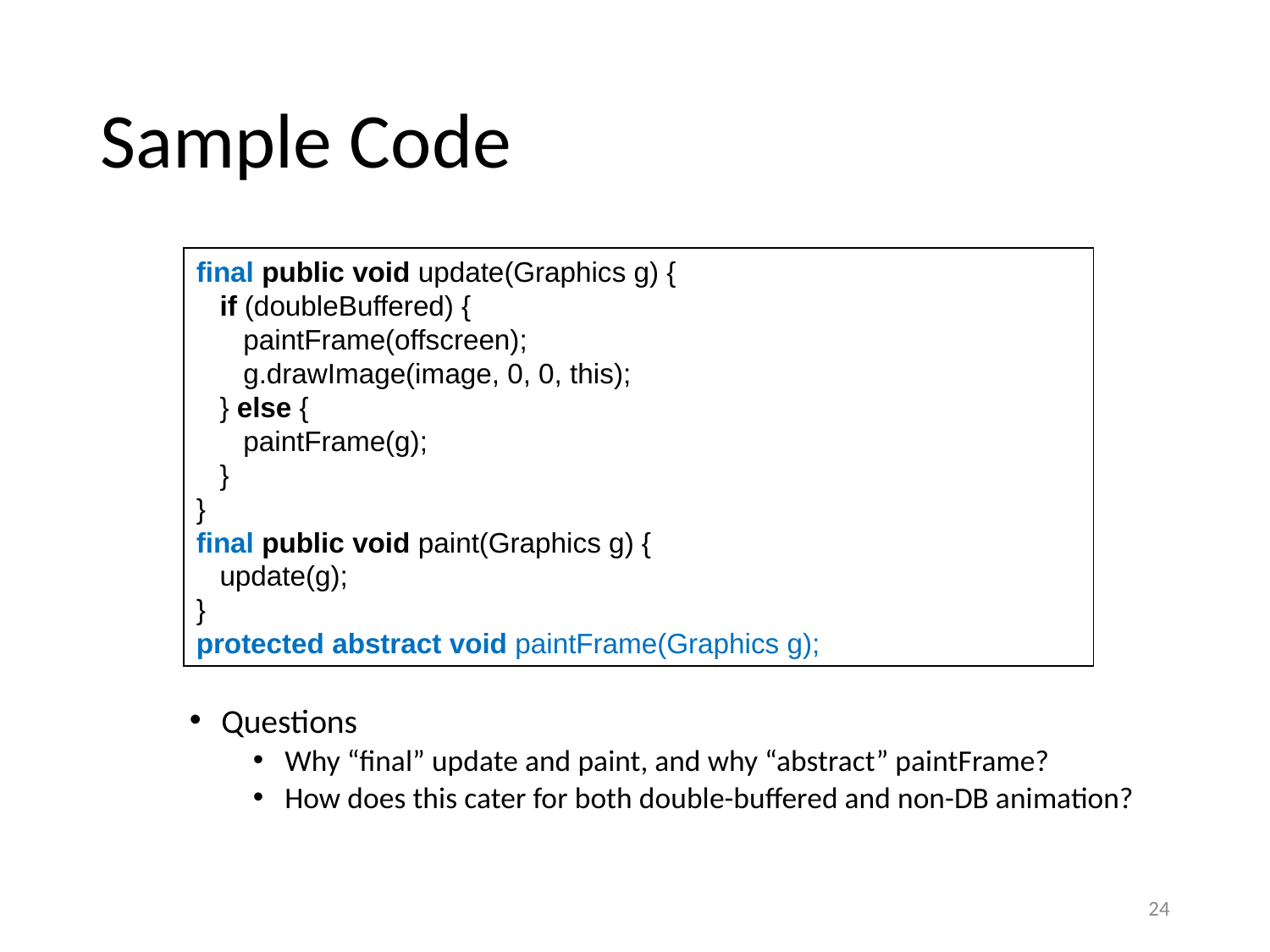

# Sample Code
final public void update(Graphics g) {
   if (doubleBuffered) {
      paintFrame(offscreen);
      g.drawImage(image, 0, 0, this);
   } else {
      paintFrame(g);
   }
}
final public void paint(Graphics g) {
   update(g);
}
protected abstract void paintFrame(Graphics g);
Questions
Why “final” update and paint, and why “abstract” paintFrame?
How does this cater for both double-buffered and non-DB animation?
24